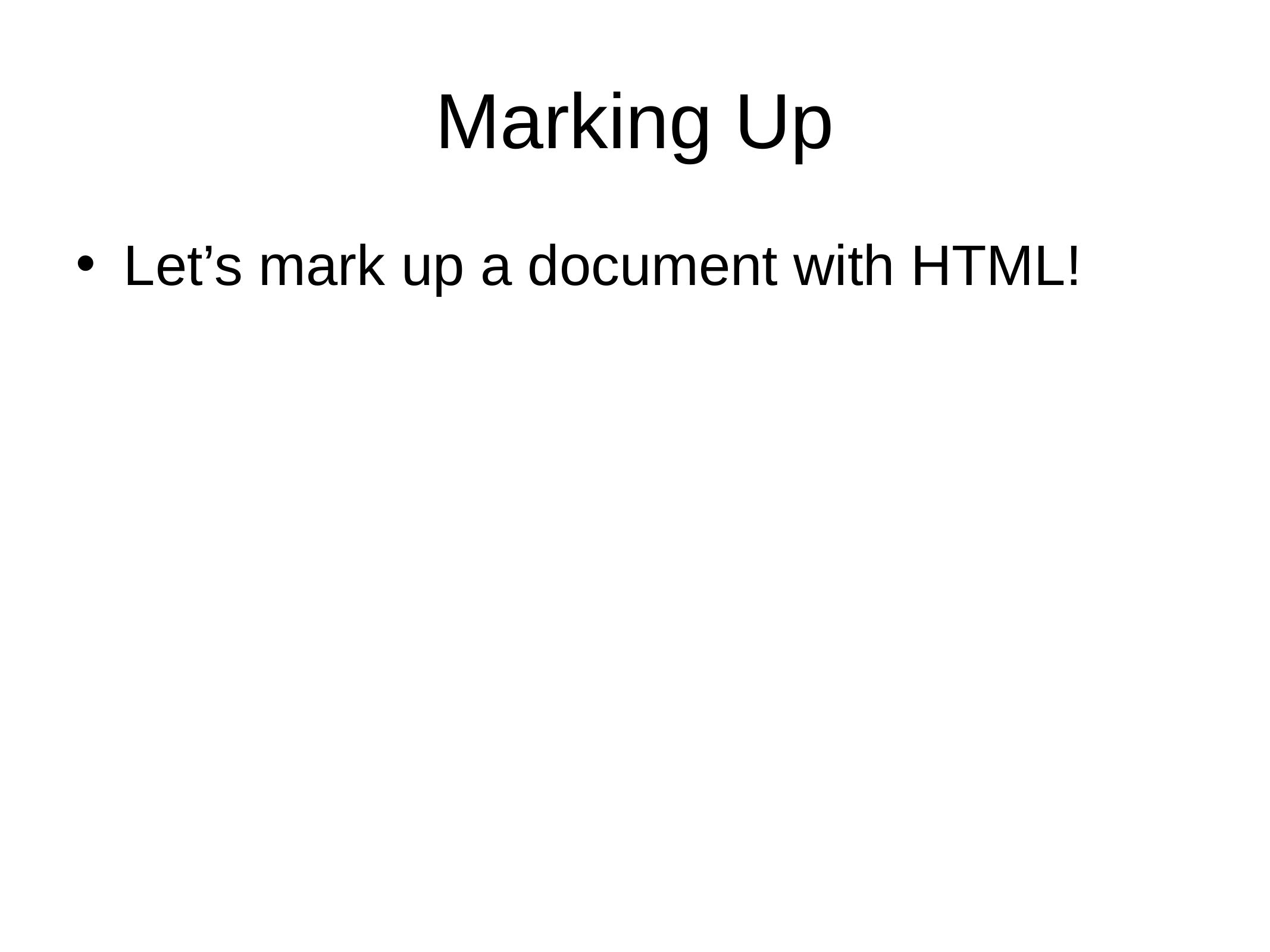

# Marking Up
Let’s mark up a document with HTML!